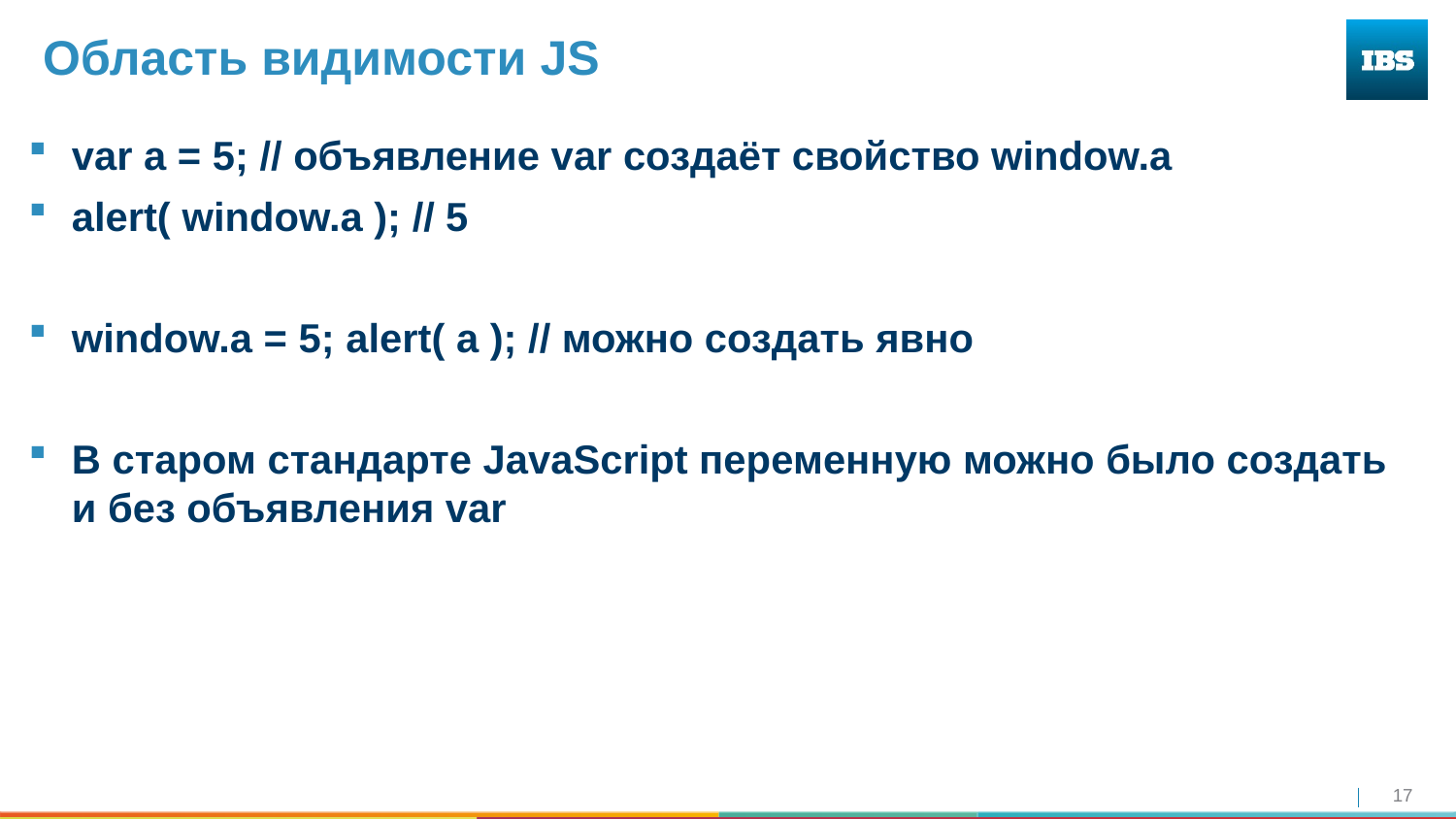

# Область видимости JS
var a = 5; // объявление var создаёт свойство window.a
alert( window.a ); // 5

window.a = 5; alert( a ); // можно создать явно

В старом стандарте JavaScript переменную можно было создать и без объявления var